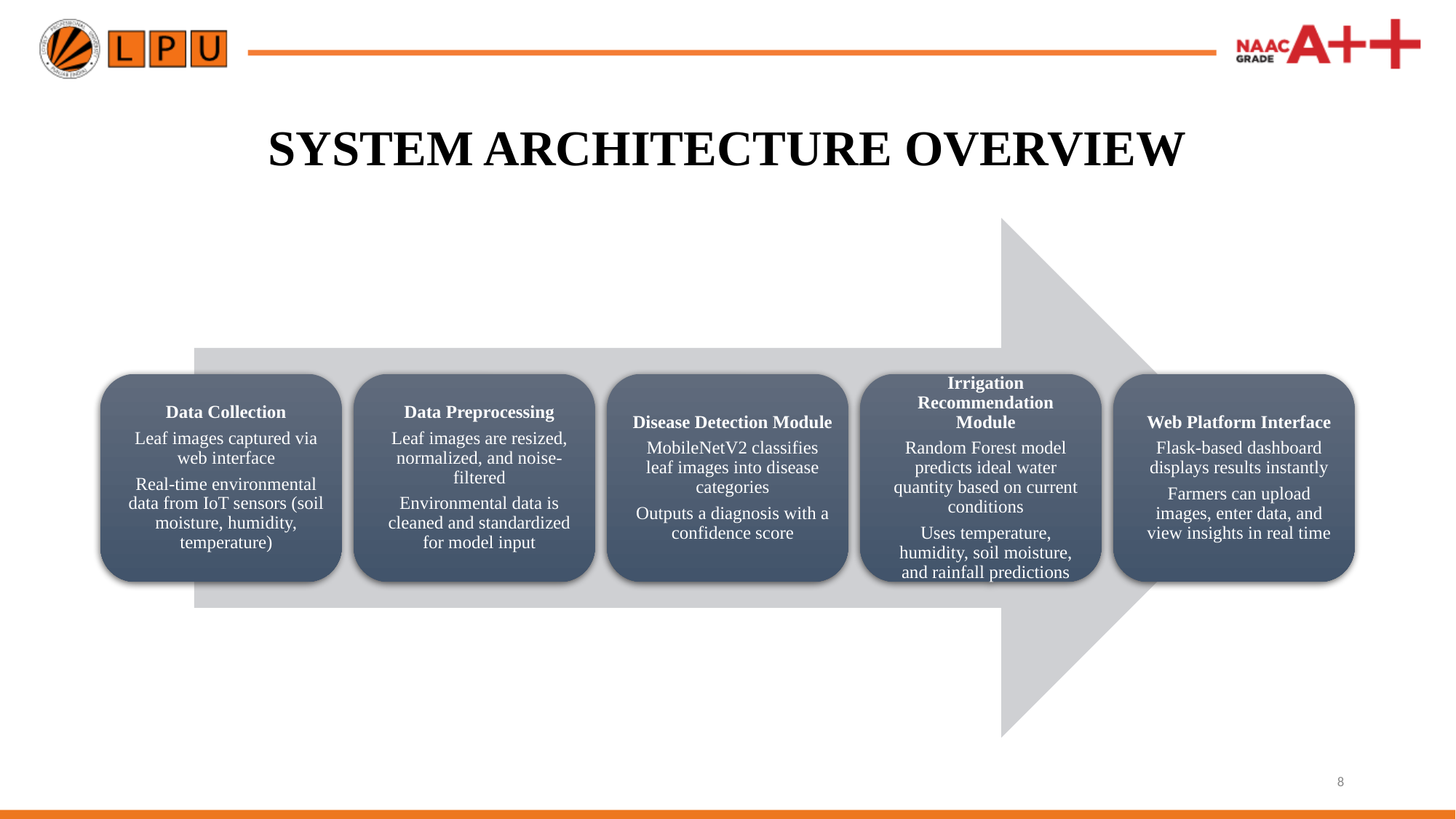

# SYSTEM ARCHITECTURE OVERVIEW
Data Collection
Leaf images captured via web interface
Real-time environmental data from IoT sensors (soil moisture, humidity, temperature)
Data Preprocessing
Leaf images are resized, normalized, and noise-filtered
Environmental data is cleaned and standardized for model input
Disease Detection Module
MobileNetV2 classifies leaf images into disease categories
Outputs a diagnosis with a confidence score
Irrigation Recommendation Module
Random Forest model predicts ideal water quantity based on current conditions
Uses temperature, humidity, soil moisture, and rainfall predictions
Web Platform Interface
Flask-based dashboard displays results instantly
Farmers can upload images, enter data, and view insights in real time
8